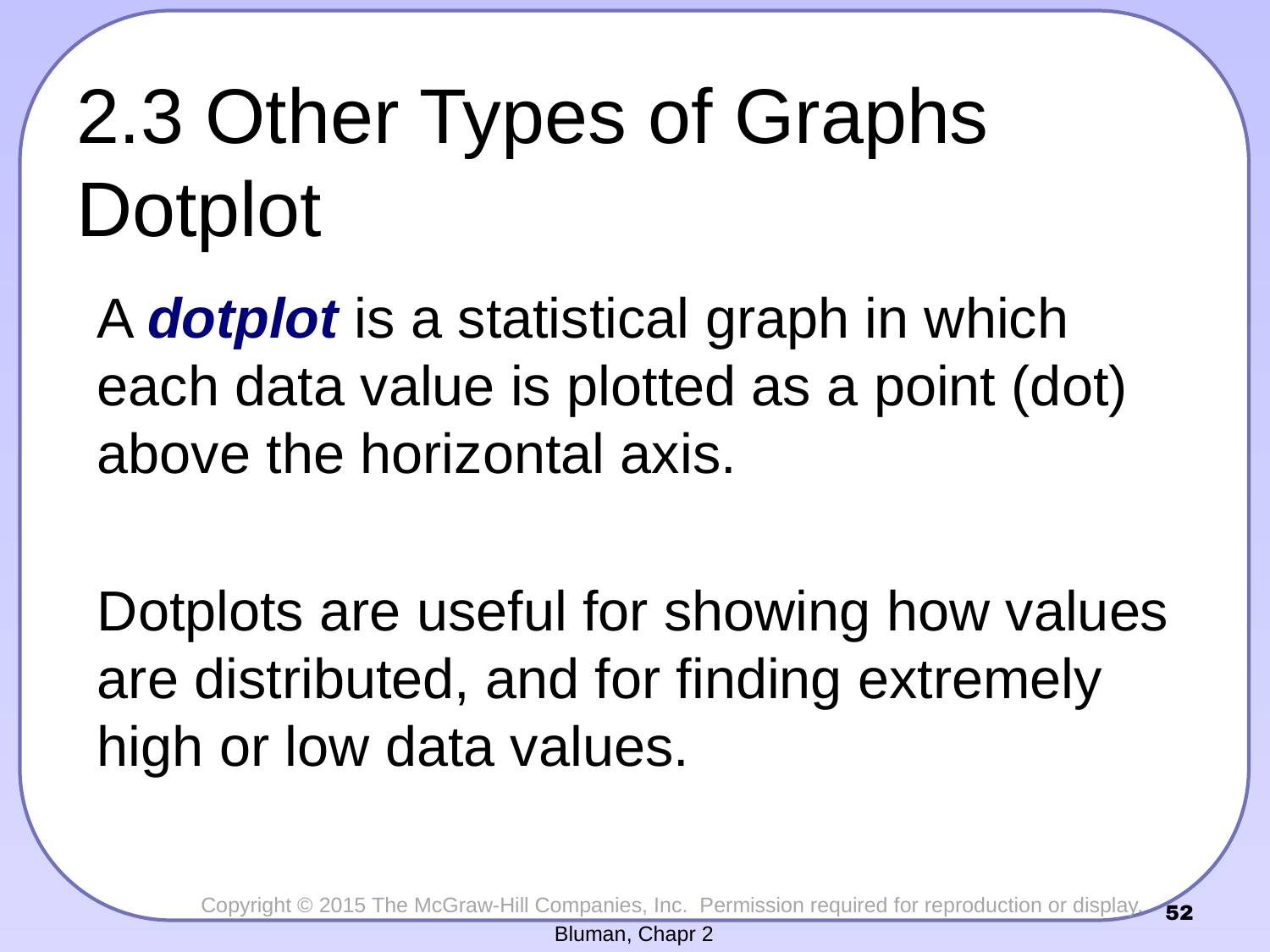

# 2.3 Other Types of Graphs Dotplot
A dotplot is a statistical graph in which each data value is plotted as a point (dot) above the horizontal axis.

Dotplots are useful for showing how values are distributed, and for finding extremely high or low data values.
52
Bluman, Chapr 2